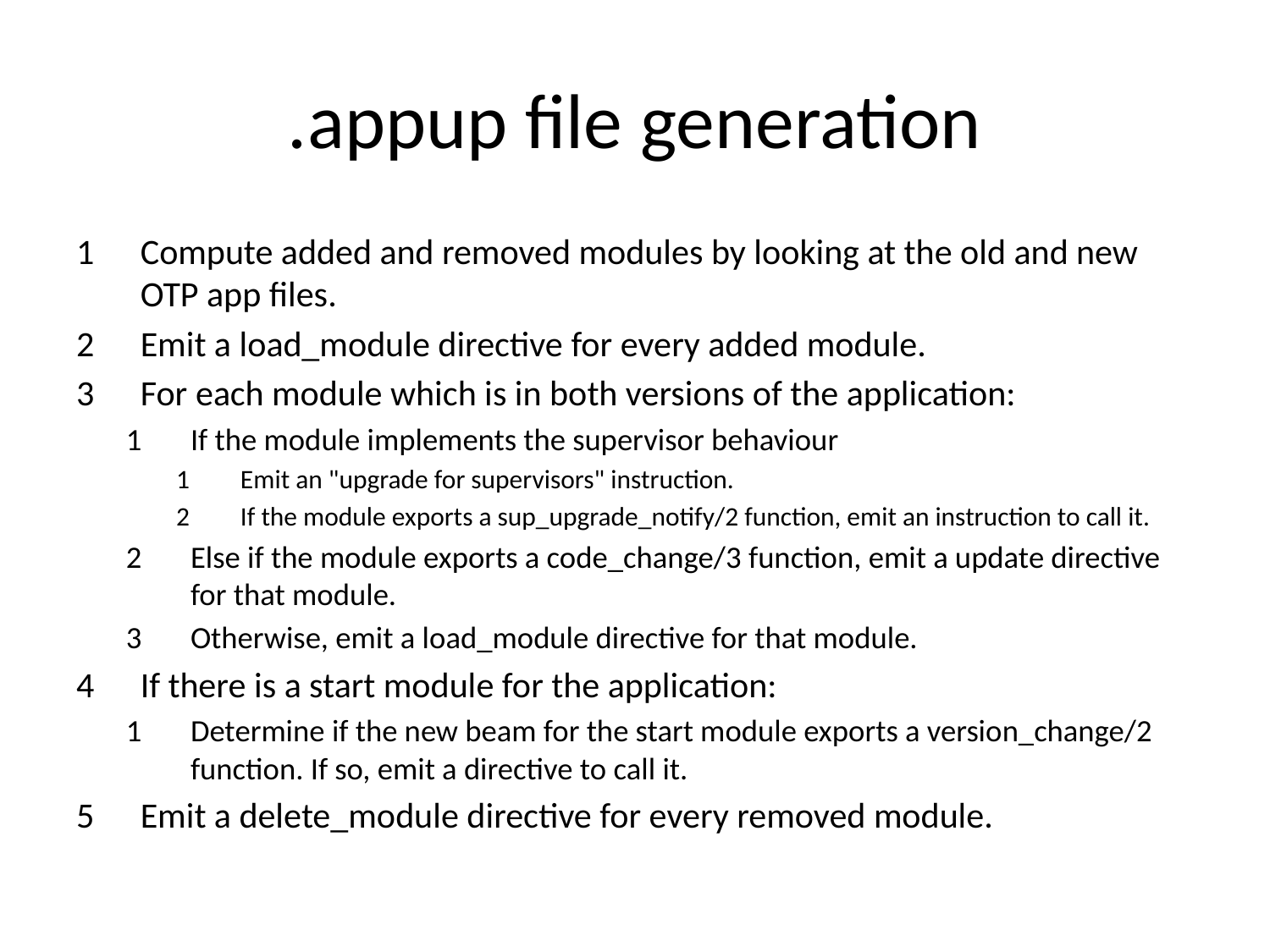

# .appup file generation
Compute added and removed modules by looking at the old and new OTP app files.
Emit a load_module directive for every added module.
For each module which is in both versions of the application:
If the module implements the supervisor behaviour
Emit an "upgrade for supervisors" instruction.
If the module exports a sup_upgrade_notify/2 function, emit an instruction to call it.
Else if the module exports a code_change/3 function, emit a update directive for that module.
Otherwise, emit a load_module directive for that module.
If there is a start module for the application:
Determine if the new beam for the start module exports a version_change/2 function. If so, emit a directive to call it.
Emit a delete_module directive for every removed module.